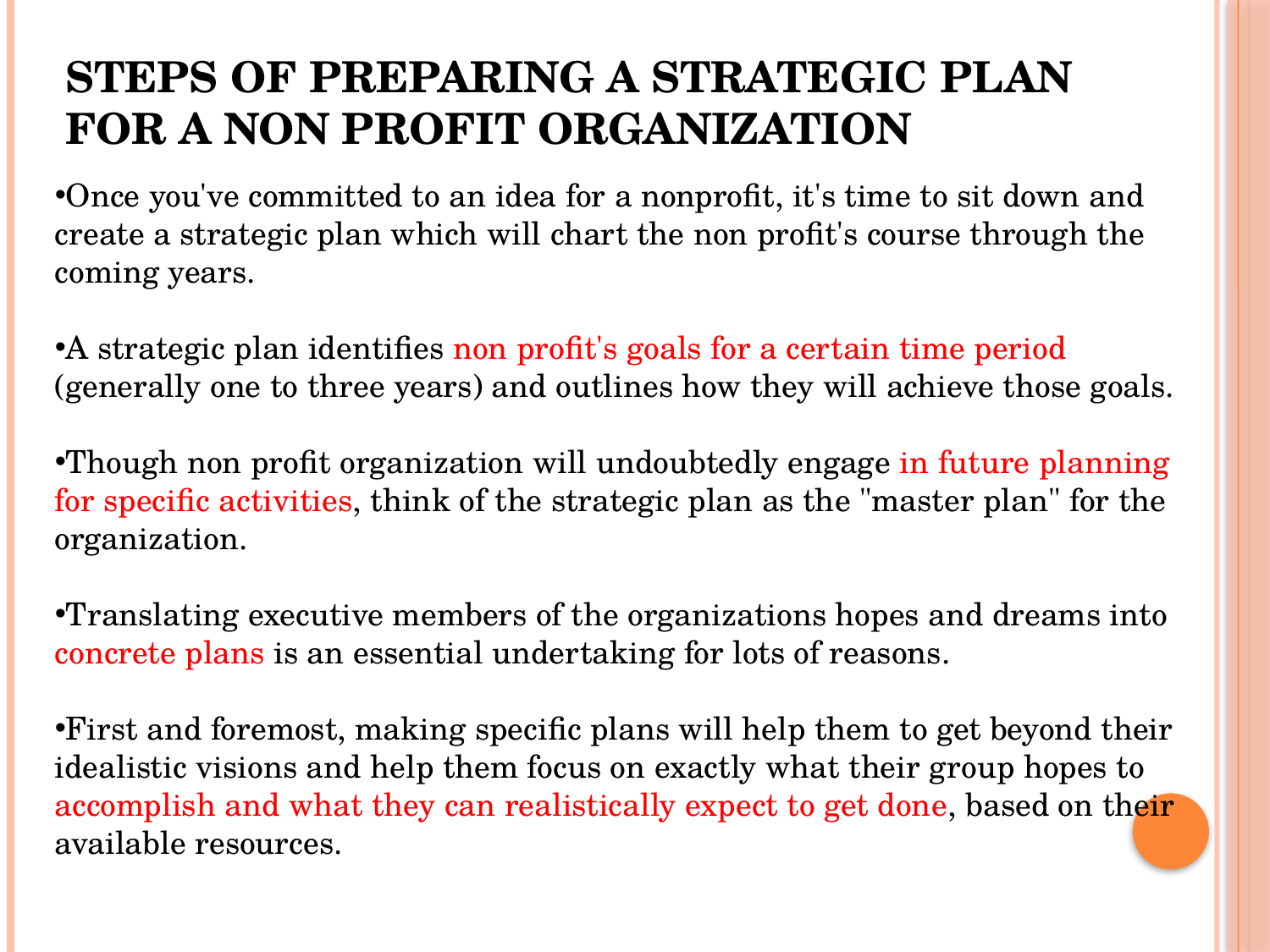

# Steps of preparing a strategic plan for a non profit organization
Once you've committed to an idea for a nonprofit, it's time to sit down and create a strategic plan which will chart the non profit's course through the coming years.

A strategic plan identifies non profit's goals for a certain time period (generally one to three years) and outlines how they will achieve those goals.

Though non profit organization will undoubtedly engage in future planning for specific activities, think of the strategic plan as the "master plan" for the organization.

Translating executive members of the organizations hopes and dreams into concrete plans is an essential undertaking for lots of reasons.

First and foremost, making specific plans will help them to get beyond their idealistic visions and help them focus on exactly what their group hopes to accomplish and what they can realistically expect to get done, based on their available resources.